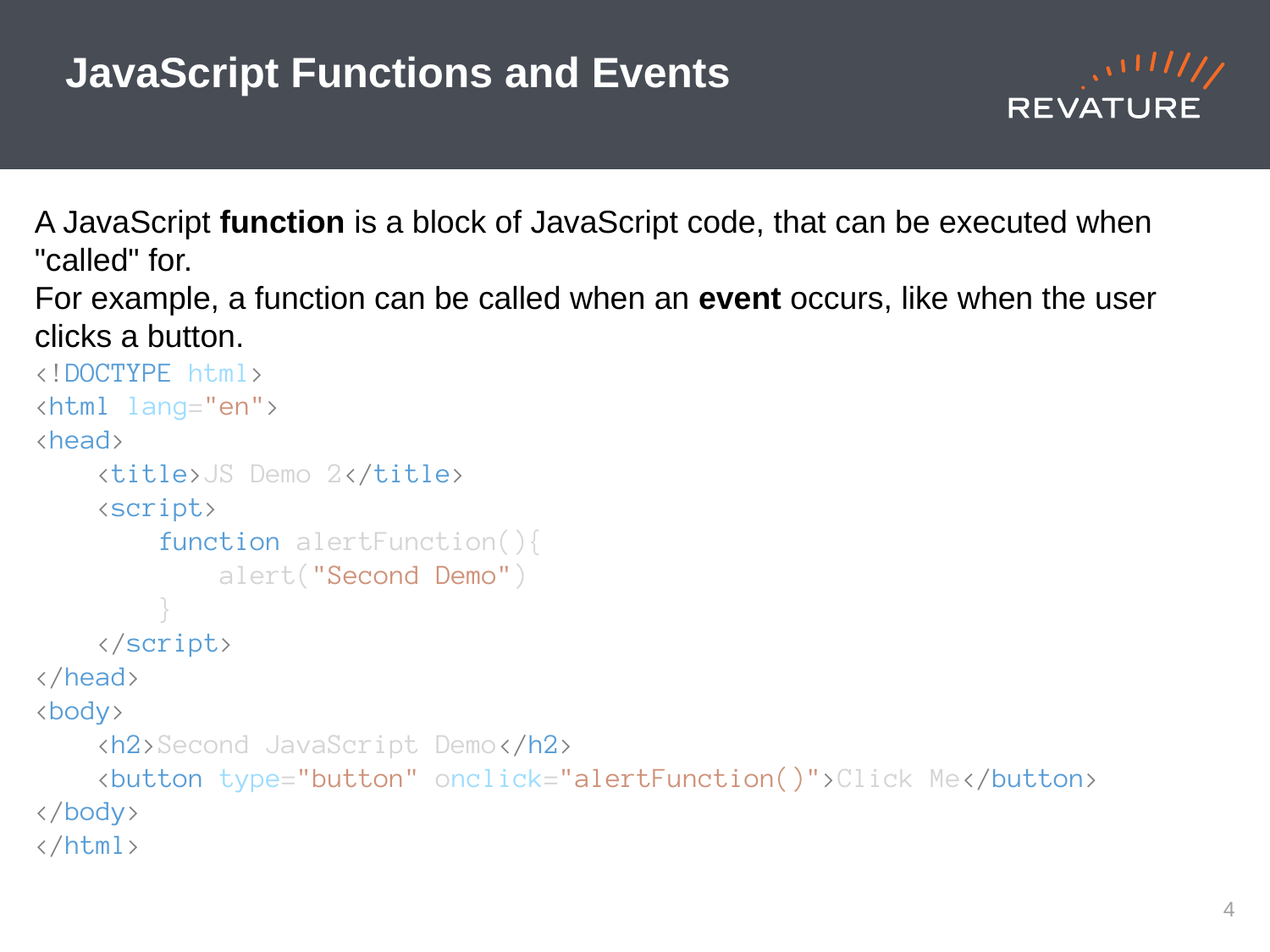

#
JavaScript Functions and Events

A JavaScript function is a block of JavaScript code, that can be executed when "called" for.
For example, a function can be called when an event occurs, like when the user clicks a button.
<!DOCTYPE html>
<html lang="en">
<head>
    <title>JS Demo 2</title>
    <script>
        function alertFunction(){
            alert("Second Demo")
        }
    </script>
</head>
<body>
    <h2>Second JavaScript Demo</h2>
    <button type="button" onclick="alertFunction()">Click Me</button>
</body>
</html>
4